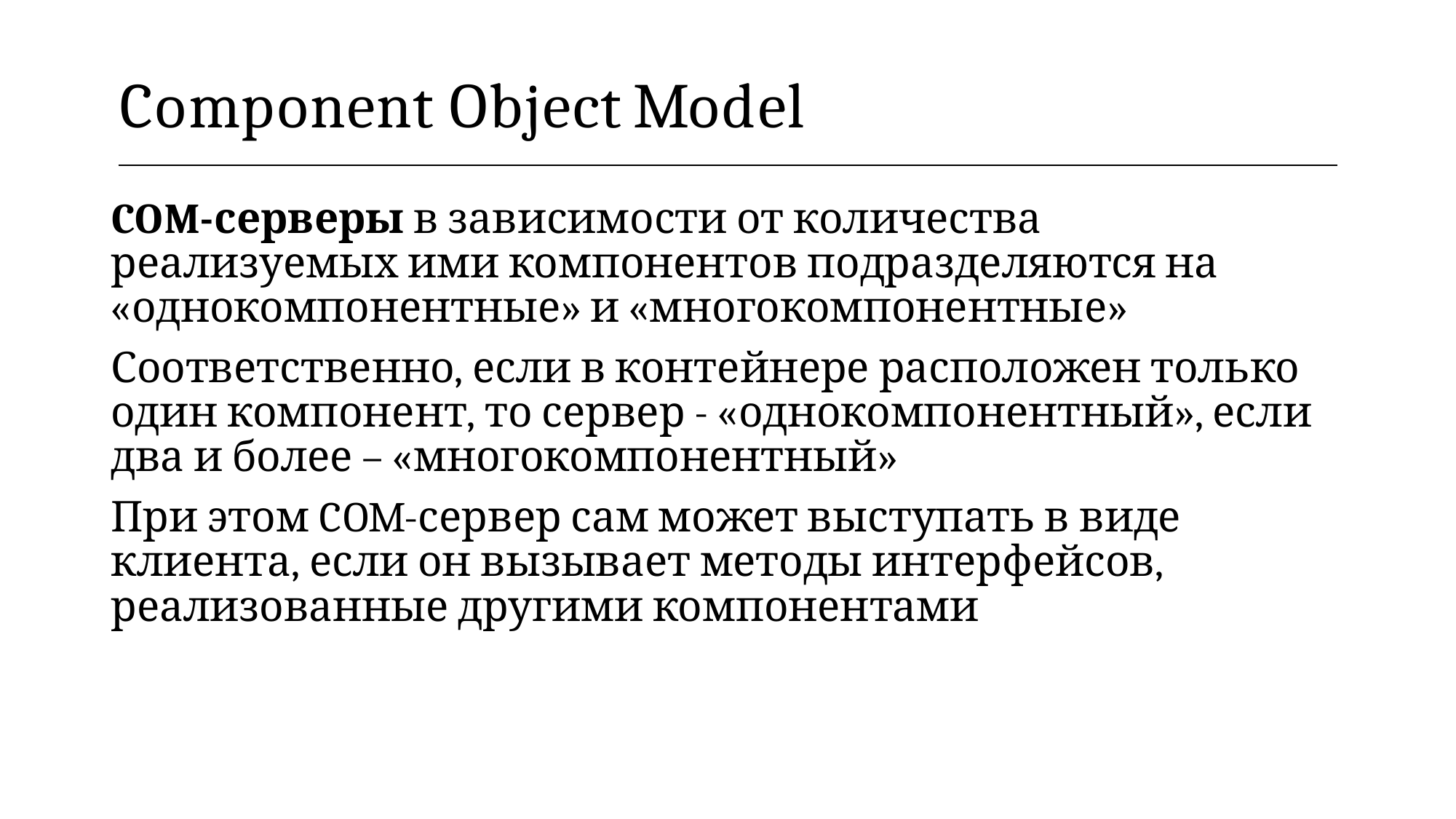

| Component Object Model |
| --- |
COM-серверы в зависимости от количества реализуемых ими компонентов подразделяются на «однокомпонентные» и «многокомпонентные»
Соответственно, если в контейнере расположен только один компонент, то сервер - «однокомпонентный», если два и более – «многокомпонентный»
При этом COM-сервер сам может выступать в виде клиента, если он вызывает методы интерфейсов, реализованные другими компонентами